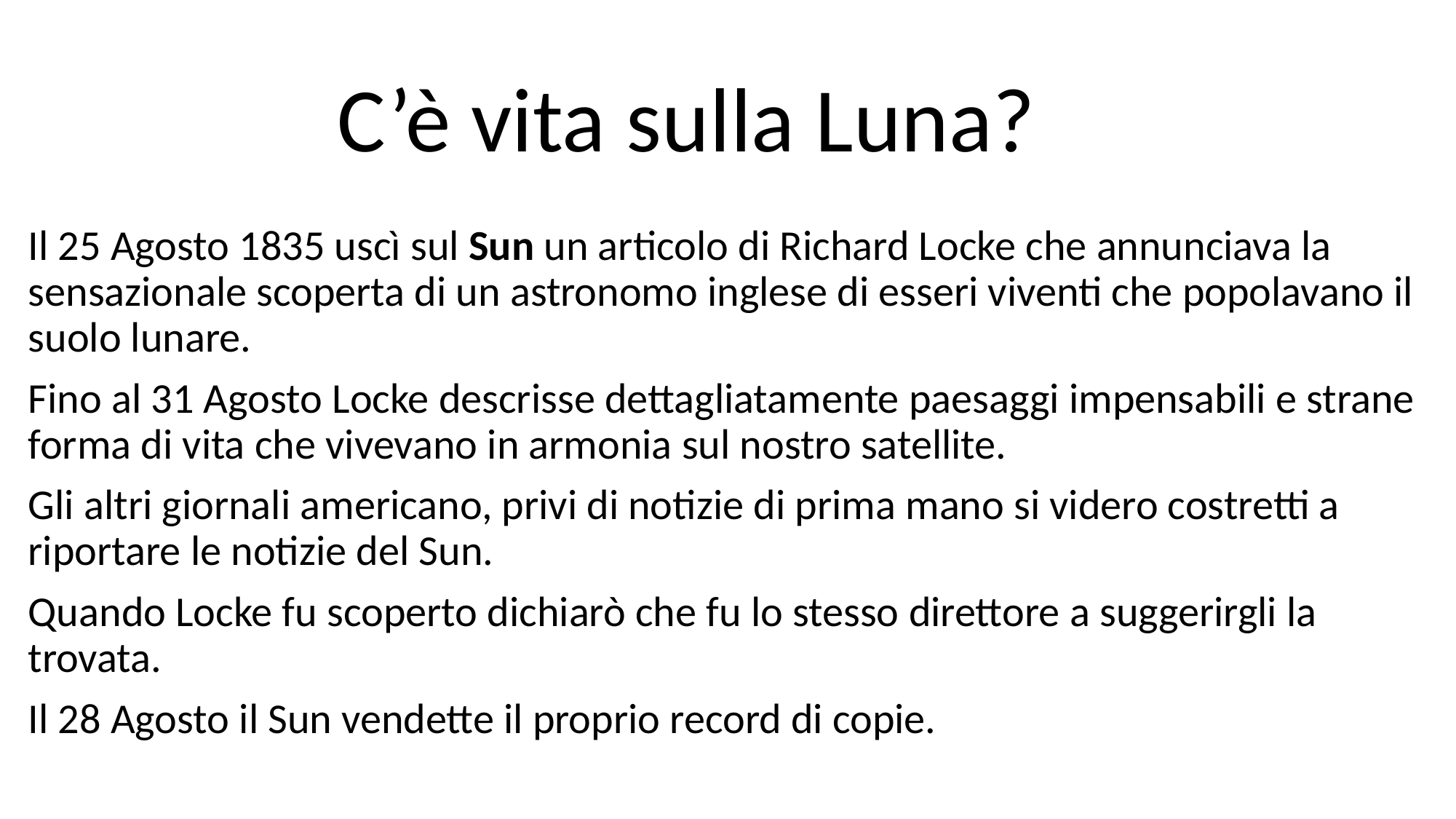

# C’è vita sulla Luna?
Il 25 Agosto 1835 uscì sul Sun un articolo di Richard Locke che annunciava la sensazionale scoperta di un astronomo inglese di esseri viventi che popolavano il suolo lunare.
Fino al 31 Agosto Locke descrisse dettagliatamente paesaggi impensabili e strane forma di vita che vivevano in armonia sul nostro satellite.
Gli altri giornali americano, privi di notizie di prima mano si videro costretti a riportare le notizie del Sun.
Quando Locke fu scoperto dichiarò che fu lo stesso direttore a suggerirgli la trovata.
Il 28 Agosto il Sun vendette il proprio record di copie.